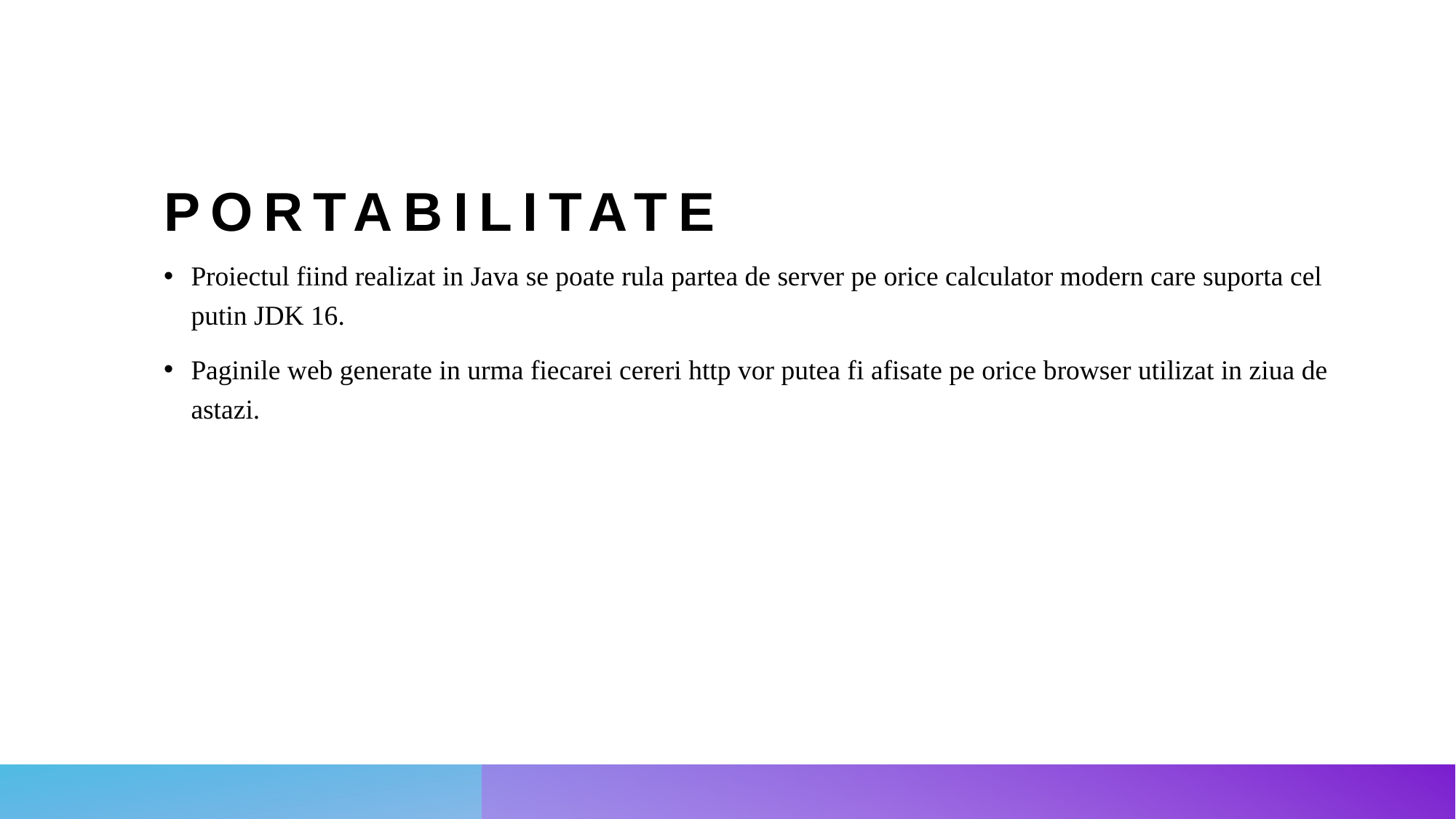

# Portabilitate
Proiectul fiind realizat in Java se poate rula partea de server pe orice calculator modern care suporta cel putin JDK 16.
Paginile web generate in urma fiecarei cereri http vor putea fi afisate pe orice browser utilizat in ziua de astazi.